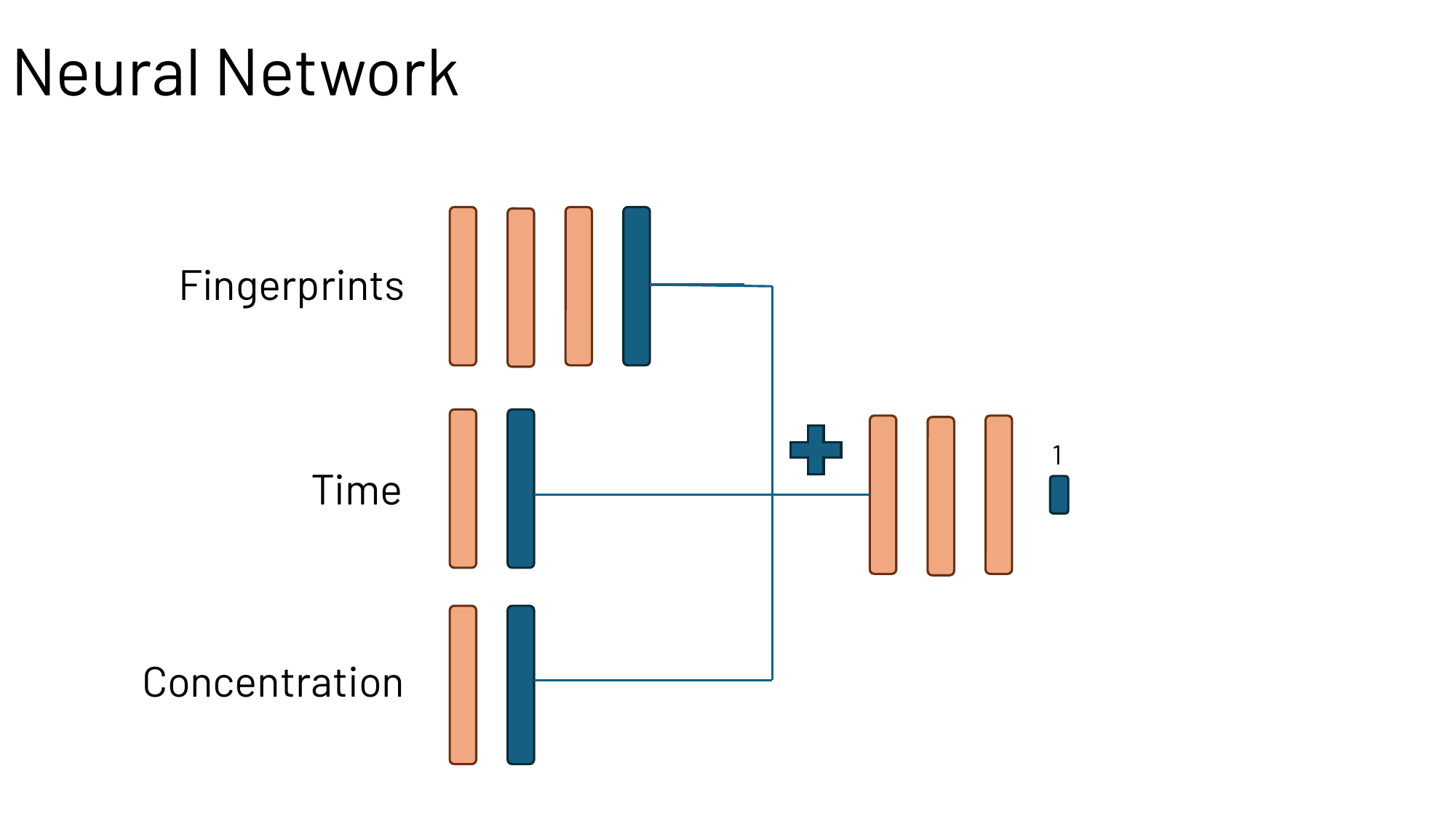

# Neural Network

Fingerprints

1
Time

Concentration